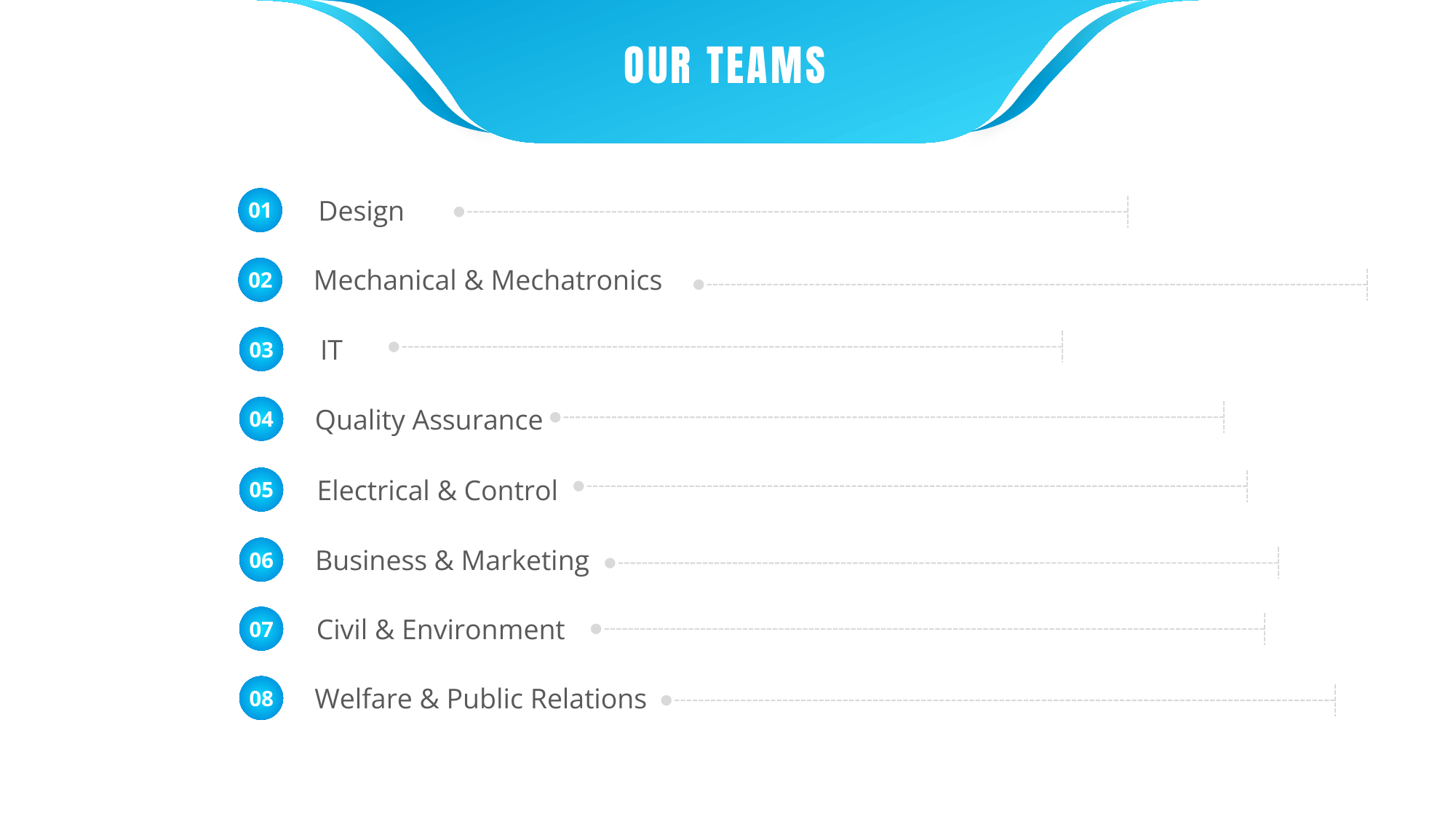

OUR TEAMS
Design

01

Mechanical & Mechatronics

02

IT

03

Quality Assurance

04

Electrical & Control

05

Business & Marketing

06

Civil & Environment

07

Welfare & Public Relations

08